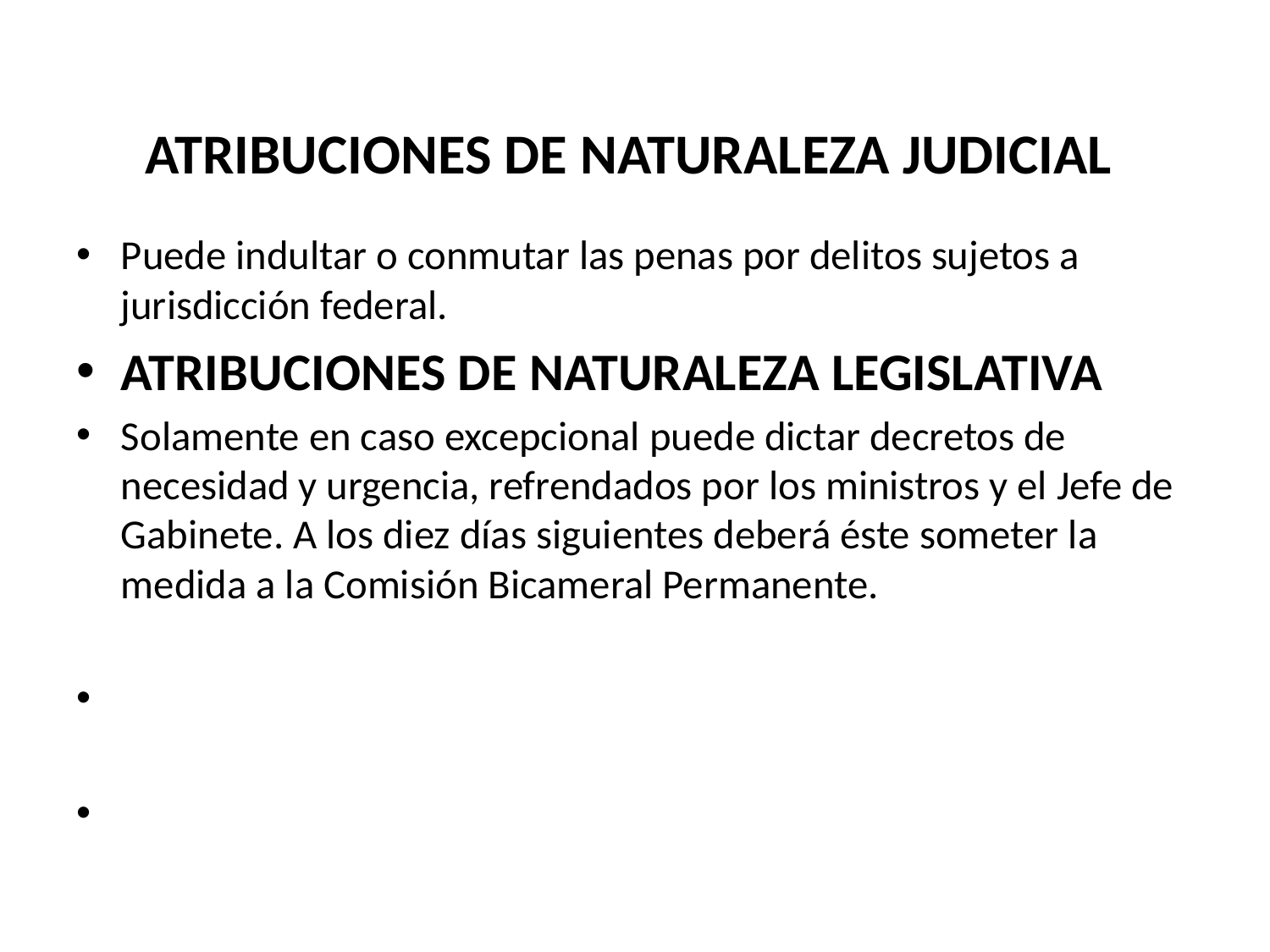

# ATRIBUCIONES DE NATURALEZA JUDICIAL
Puede indultar o conmutar las penas por delitos sujetos a jurisdicción federal.
ATRIBUCIONES DE NATURALEZA LEGISLATIVA
Solamente en caso excepcional puede dictar decretos de necesidad y urgencia, refrendados por los ministros y el Jefe de Gabinete. A los diez días siguientes deberá éste someter la medida a la Comisión Bicameral Permanente.